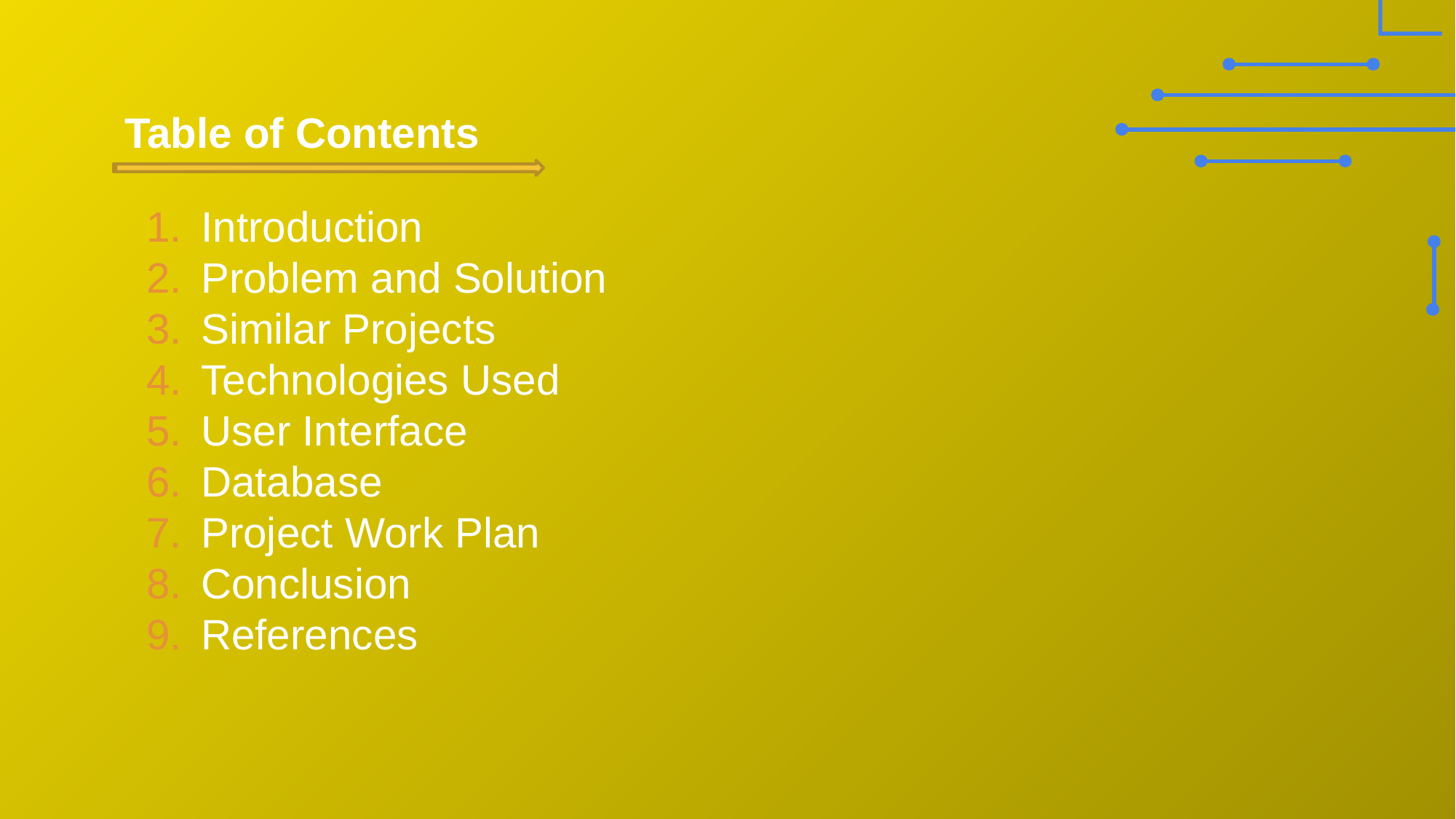

# Table of Contents

Introduction
Problem and Solution
Similar Projects
Technologies Used
User Interface
Database
Project Work Plan
Conclusion
References